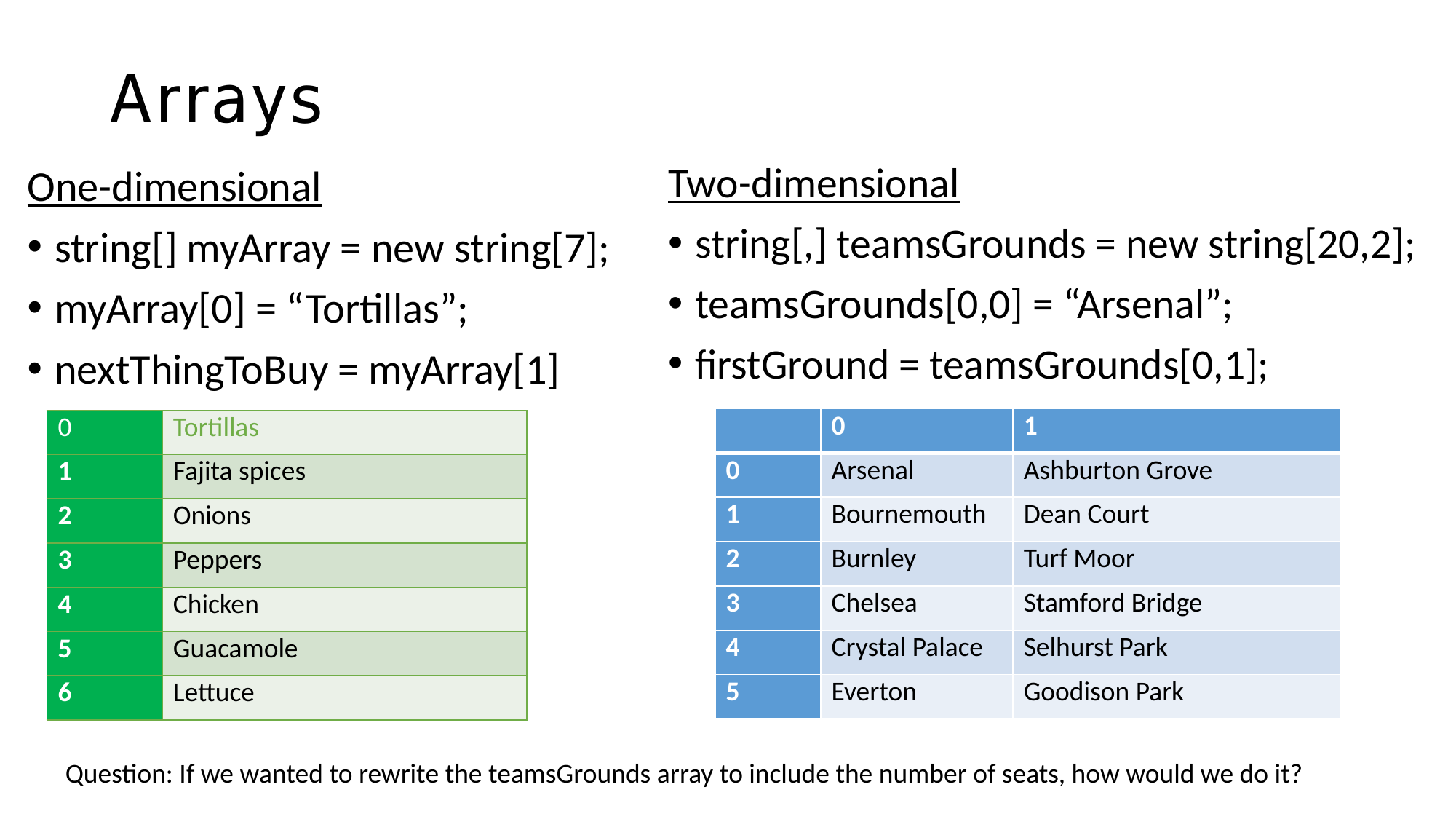

# Arrays
Two-dimensional
string[,] teamsGrounds = new string[20,2];
teamsGrounds[0,0] = “Arsenal”;
firstGround = teamsGrounds[0,1];

One-dimensional
string[] myArray = new string[7];
myArray[0] = “Tortillas”;
nextThingToBuy = myArray[1]
|  | 0 | 1 |
| --- | --- | --- |
| 0 | Arsenal | Ashburton Grove |
| 1 | Bournemouth | Dean Court |
| 2 | Burnley | Turf Moor |
| 3 | Chelsea | Stamford Bridge |
| 4 | Crystal Palace | Selhurst Park |
| 5 | Everton | Goodison Park |
| 0 | Tortillas |
| --- | --- |
| 1 | Fajita spices |
| 2 | Onions |
| 3 | Peppers |
| 4 | Chicken |
| 5 | Guacamole |
| 6 | Lettuce |
Question: If we wanted to rewrite the teamsGrounds array to include the number of seats, how would we do it?